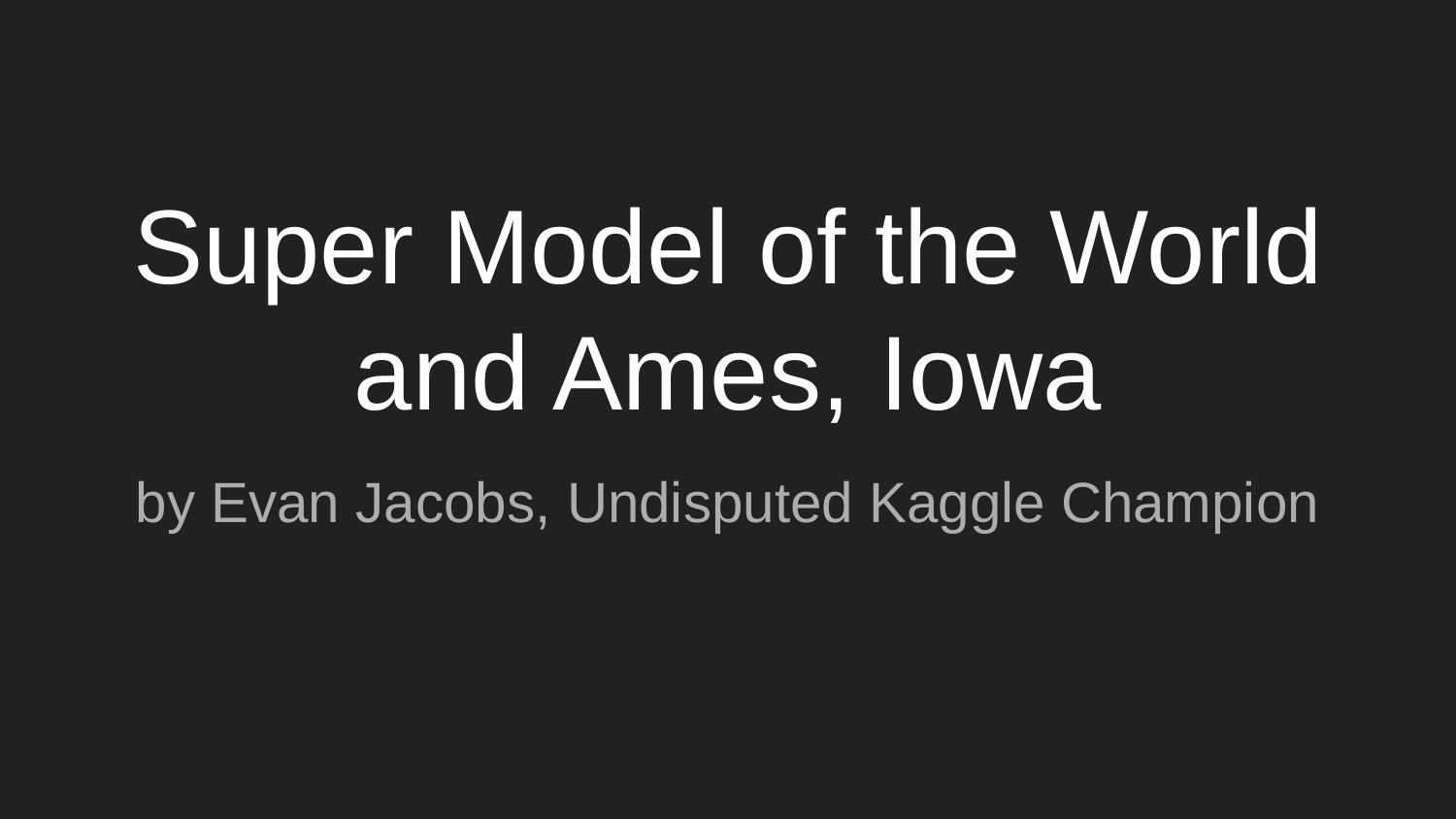

# Super Model of the World and Ames, Iowa
by Evan Jacobs, Undisputed Kaggle Champion